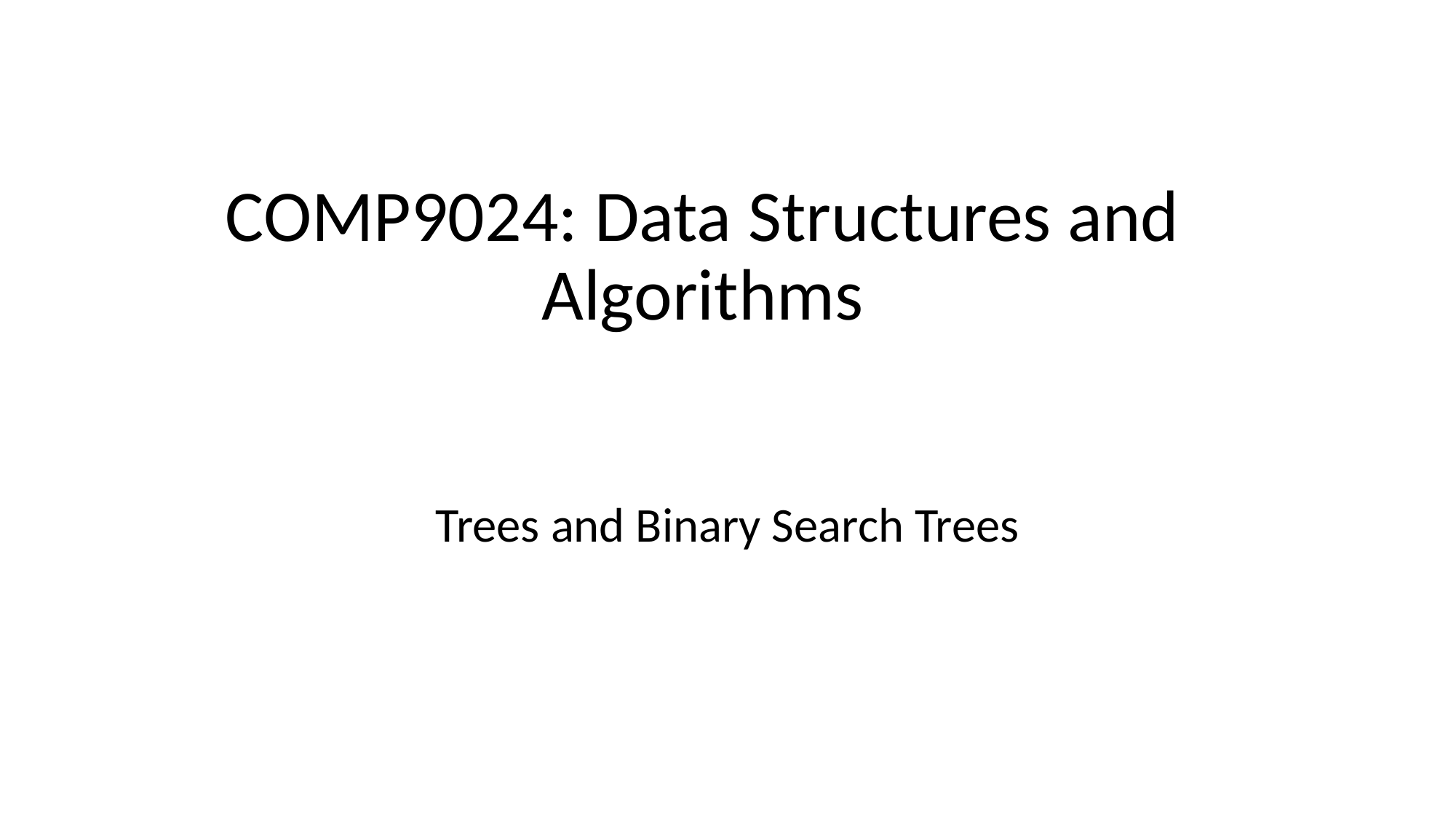

# COMP9024: Data Structures and Algorithms

Trees and Binary Search Trees